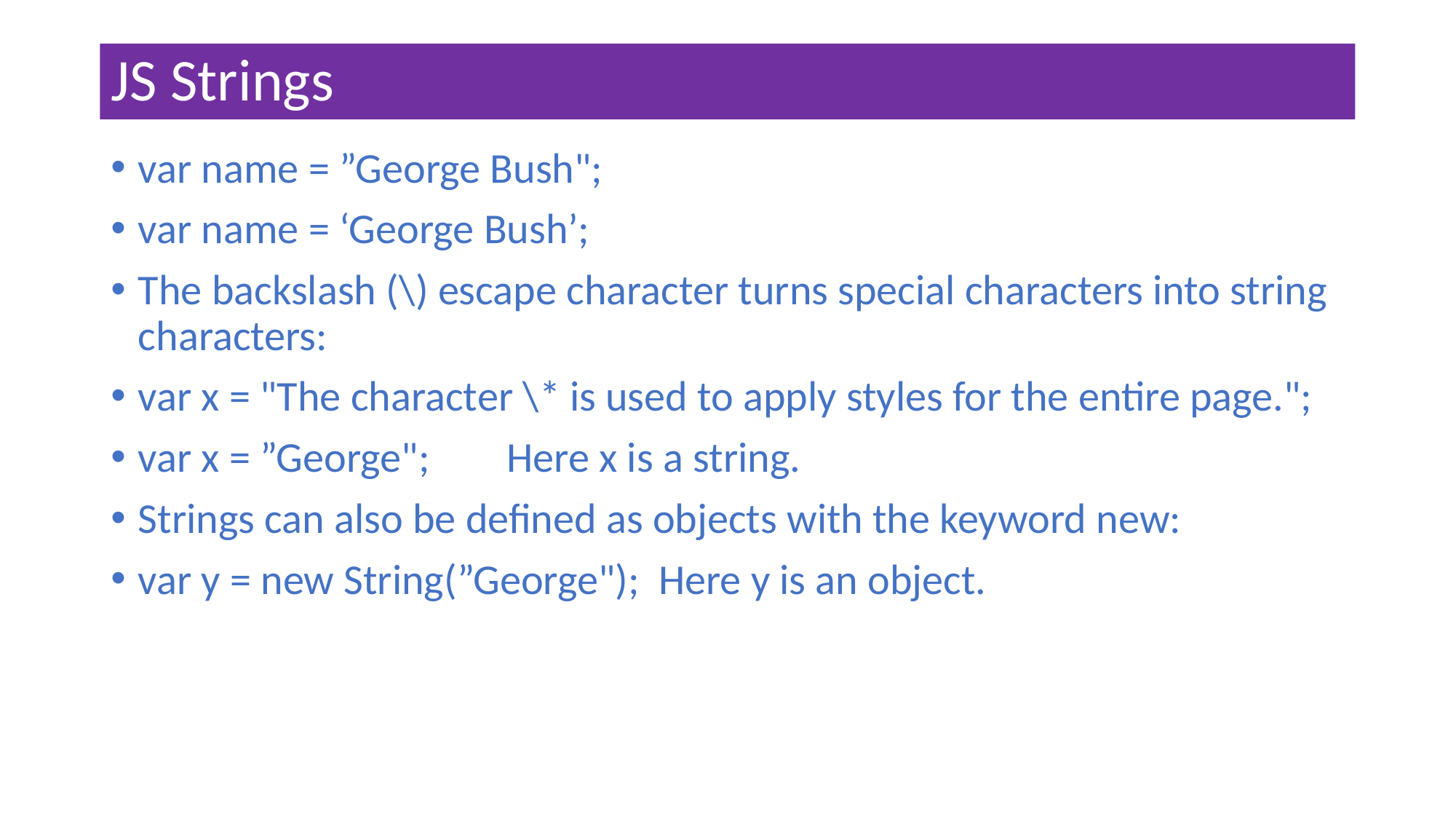

# JS Strings
var name = ”George Bush";
var name = ‘George Bush’;
The backslash (\) escape character turns special characters into string characters:
var x = "The character \* is used to apply styles for the entire page.";
var x = ”George";        Here x is a string.
Strings can also be defined as objects with the keyword new:
var y = new String(”George");  Here y is an object.